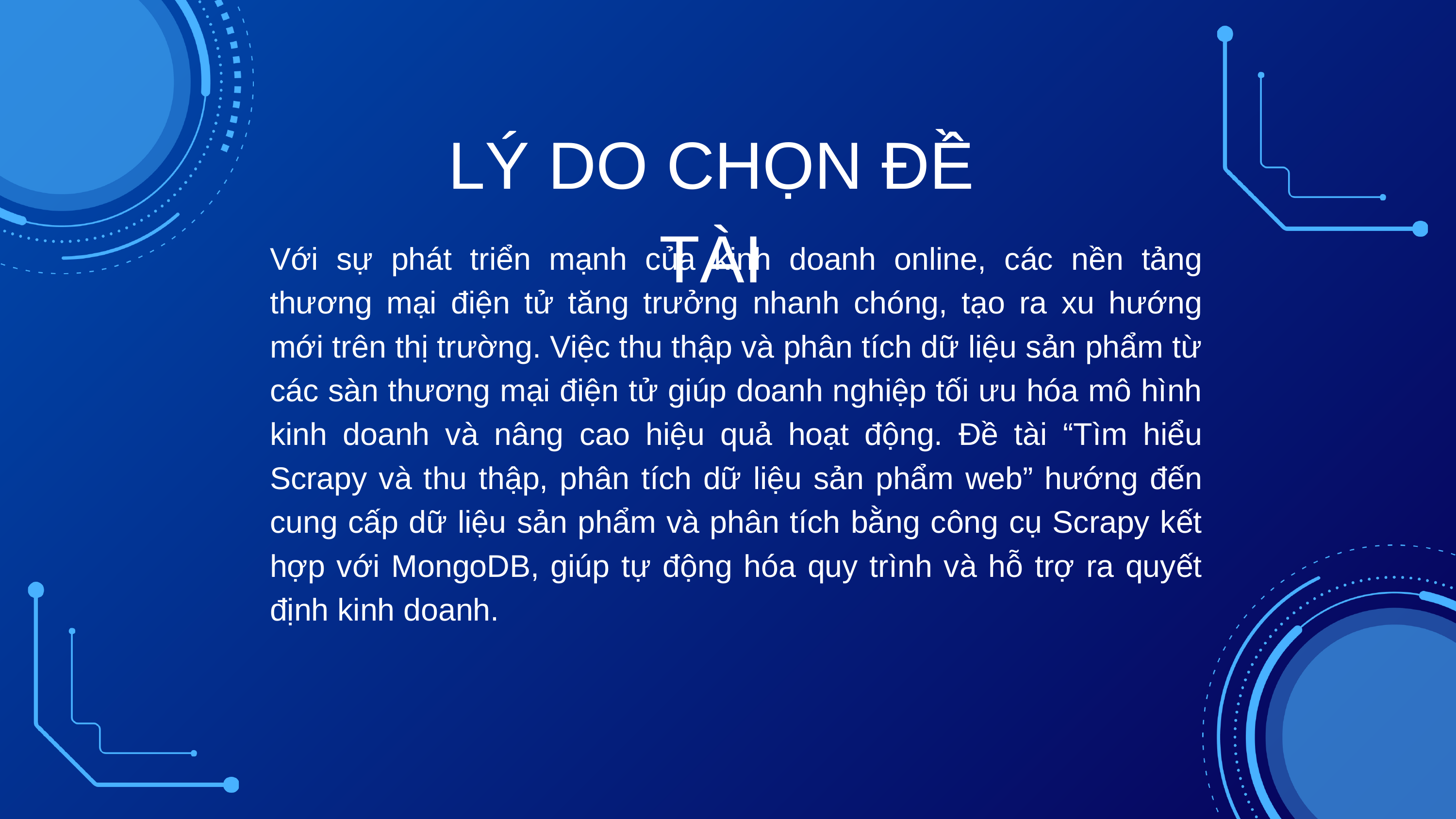

LÝ DO CHỌN ĐỀ TÀI
Với sự phát triển mạnh của kinh doanh online, các nền tảng thương mại điện tử tăng trưởng nhanh chóng, tạo ra xu hướng mới trên thị trường. Việc thu thập và phân tích dữ liệu sản phẩm từ các sàn thương mại điện tử giúp doanh nghiệp tối ưu hóa mô hình kinh doanh và nâng cao hiệu quả hoạt động. Đề tài “Tìm hiểu Scrapy và thu thập, phân tích dữ liệu sản phẩm web” hướng đến cung cấp dữ liệu sản phẩm và phân tích bằng công cụ Scrapy kết hợp với MongoDB, giúp tự động hóa quy trình và hỗ trợ ra quyết định kinh doanh.